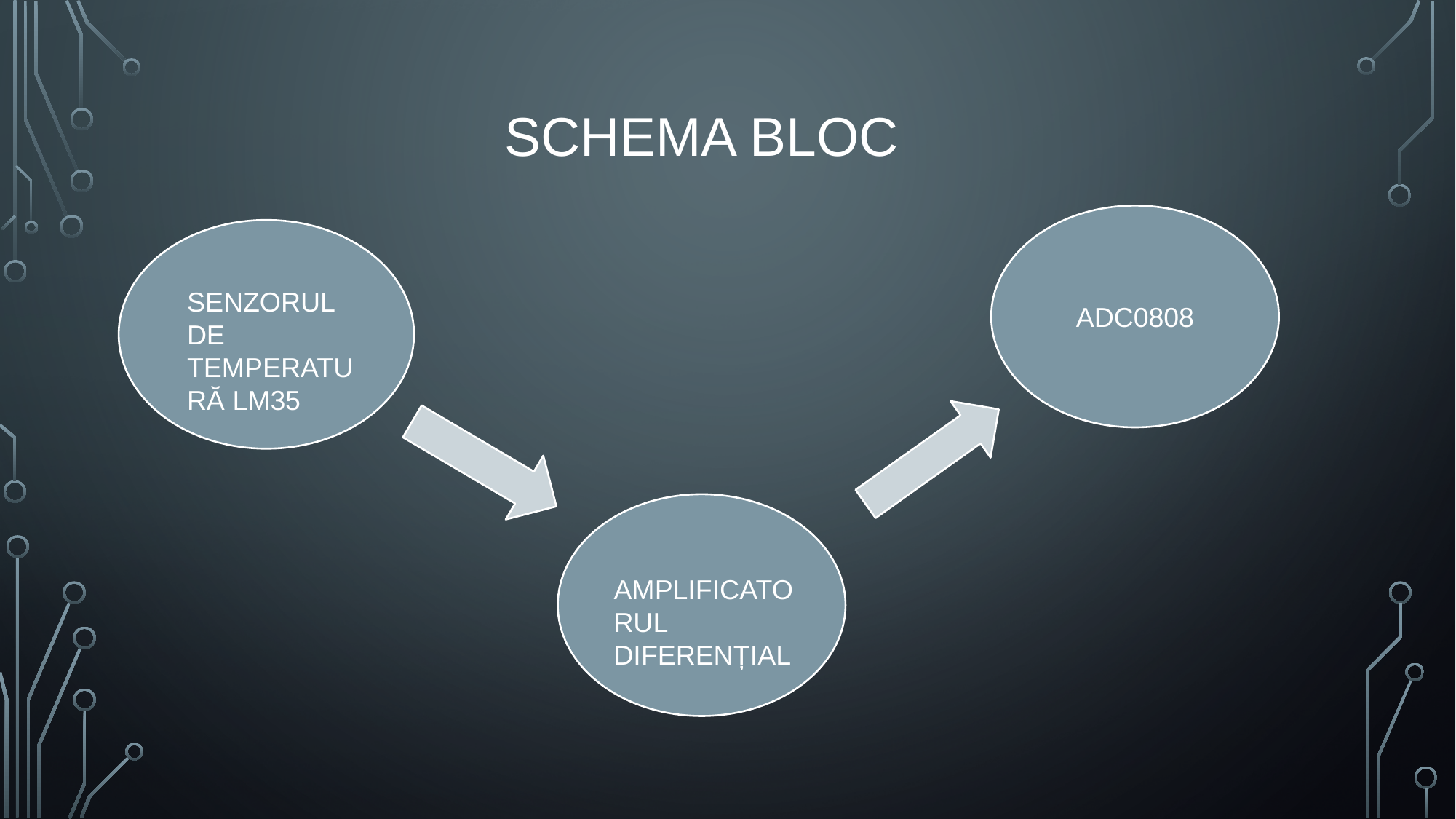

# SCHEMA BLOC
ADC0808

SENZORUL DE TEMPERATURĂ LM35

AMPLIFICATORUL DIFERENȚIAL